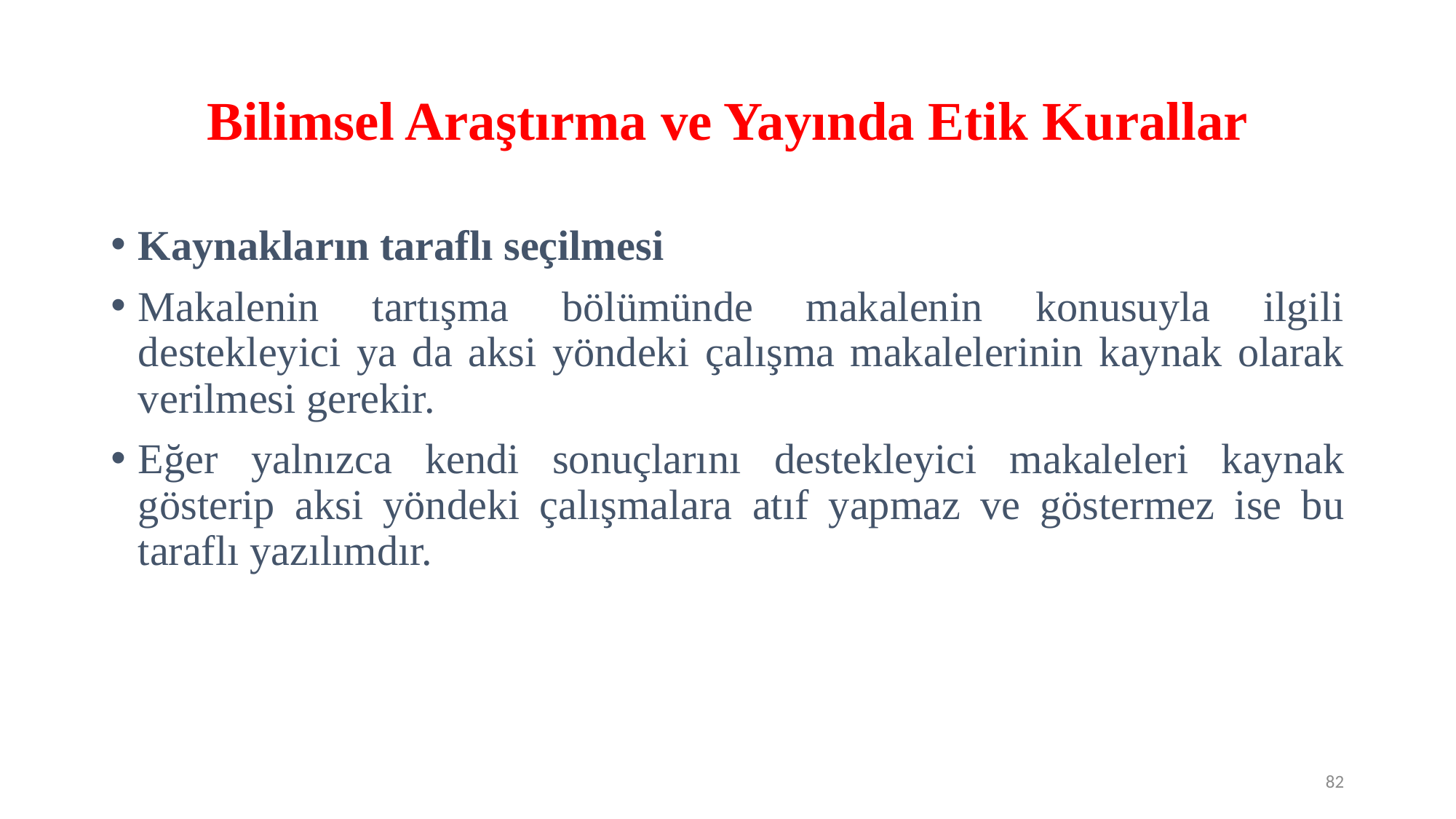

# Bilimsel Araştırma ve Yayında Etik Kurallar
Kaynakların taraflı seçilmesi
Makalenin tartışma bölümünde makalenin konusuyla ilgili destekleyici ya da aksi yöndeki çalışma makalelerinin kaynak olarak verilmesi gerekir.
Eğer yalnızca kendi sonuçlarını destekleyici makaleleri kaynak gösterip aksi yöndeki çalışmalara atıf yapmaz ve göstermez ise bu taraflı yazılımdır.

82